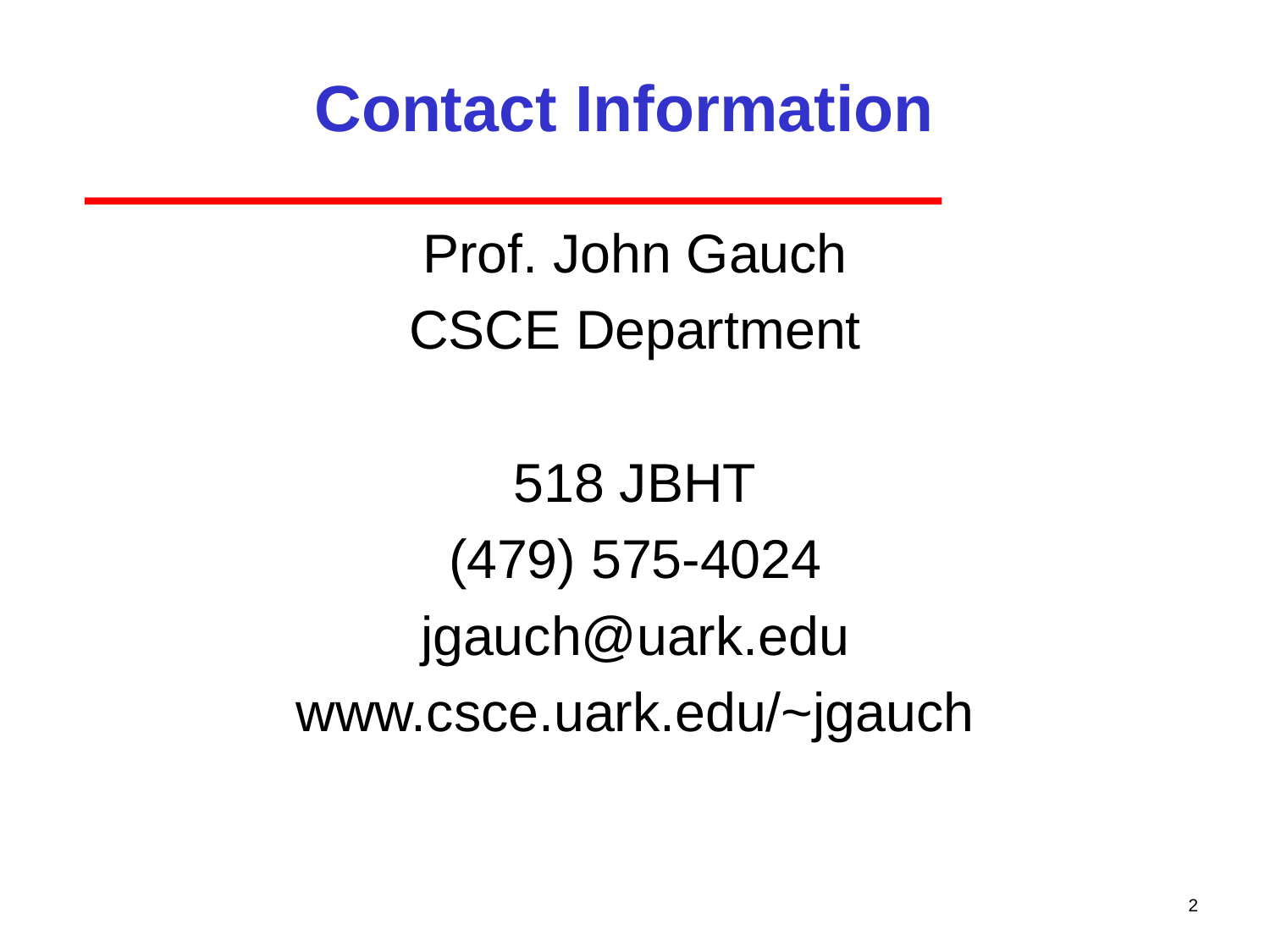

# Contact Information
Prof. John Gauch
CSCE Department

518 JBHT
(479) 575-4024
jgauch@uark.edu
www.csce.uark.edu/~jgauch
2